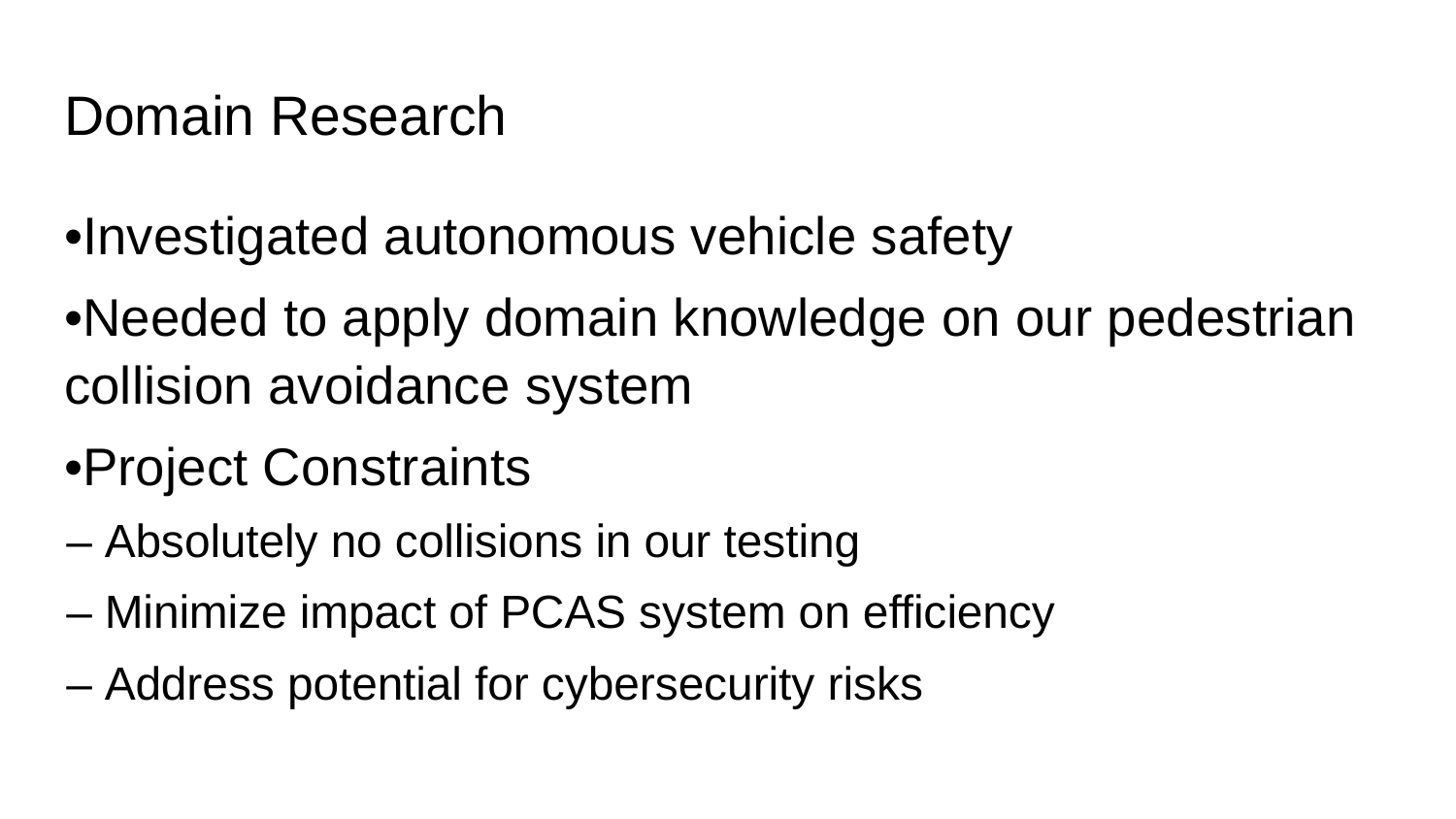

# Domain Research
•Investigated autonomous vehicle safety
•Needed to apply domain knowledge on our pedestrian collision avoidance system
•Project Constraints
– Absolutely no collisions in our testing
– Minimize impact of PCAS system on efficiency
– Address potential for cybersecurity risks